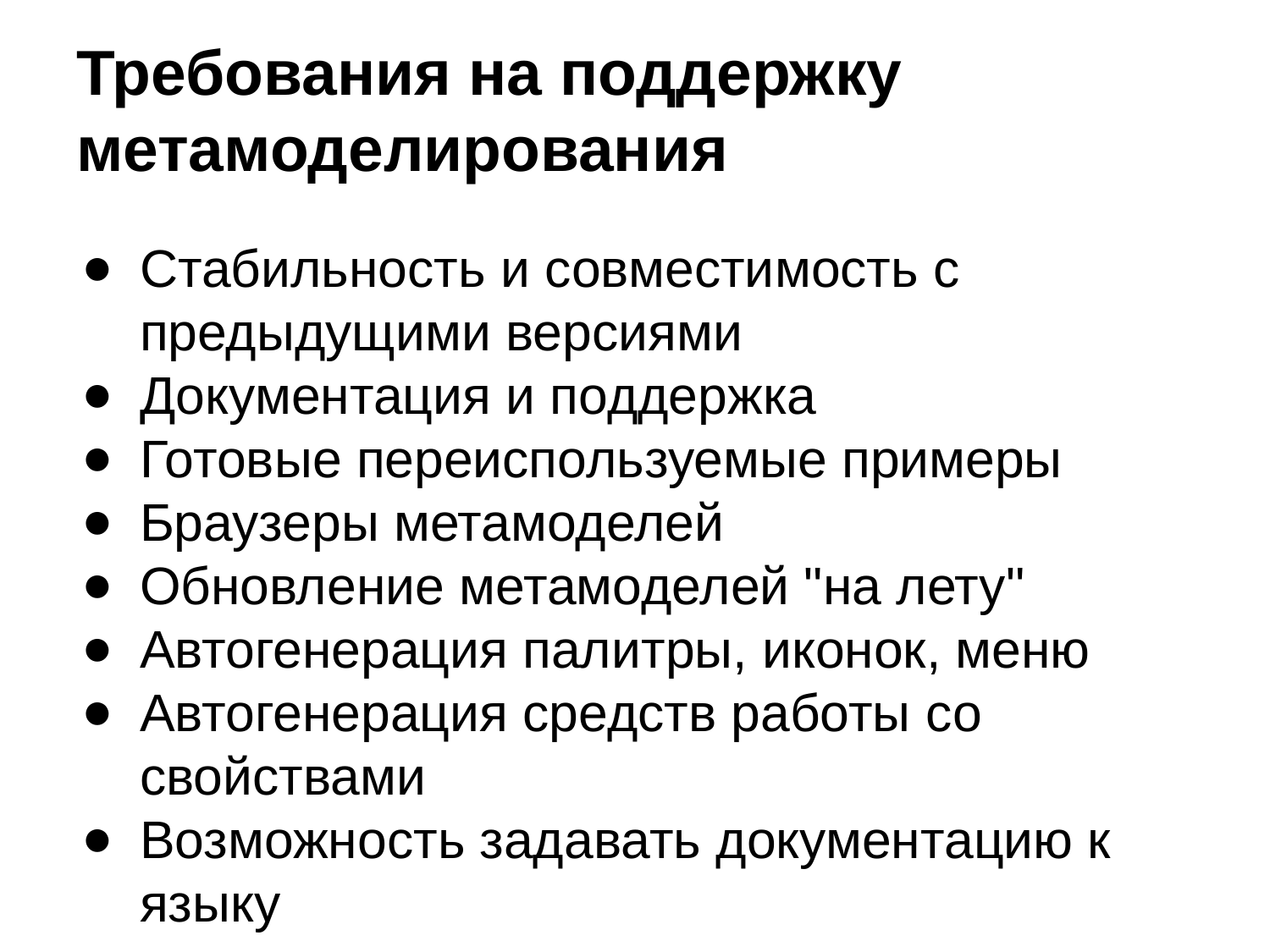

# Требования на поддержку метамоделирования
Стабильность и совместимость с предыдущими версиями
Документация и поддержка
Готовые переиспользуемые примеры
Браузеры метамоделей
Обновление метамоделей "на лету"
Автогенерация палитры, иконок, меню
Автогенерация средств работы со свойствами
Возможность задавать документацию к языку